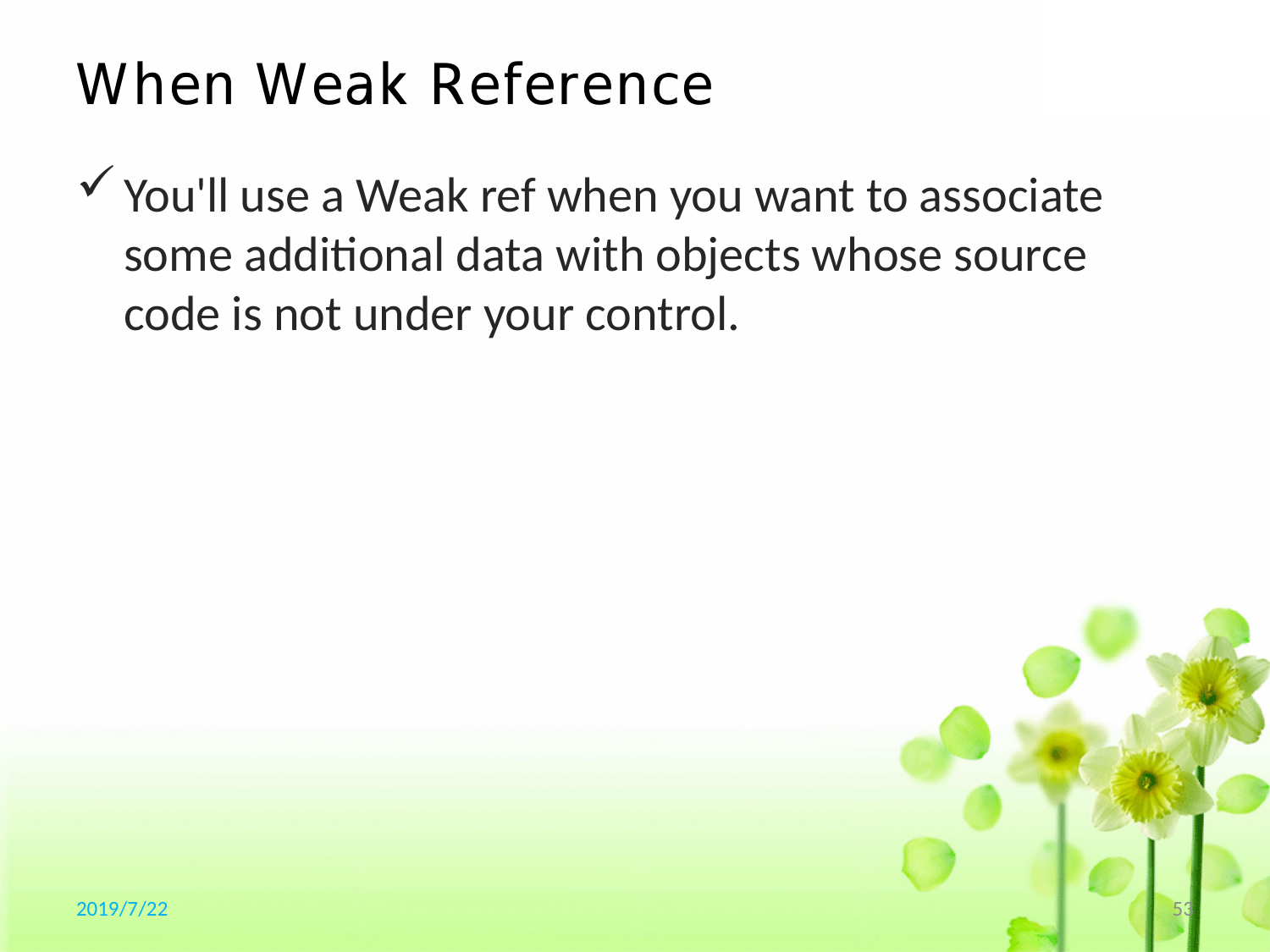

# When Weak Reference
You'll use a Weak ref when you want to associate some additional data with objects whose source code is not under your control.
2019/7/22
53